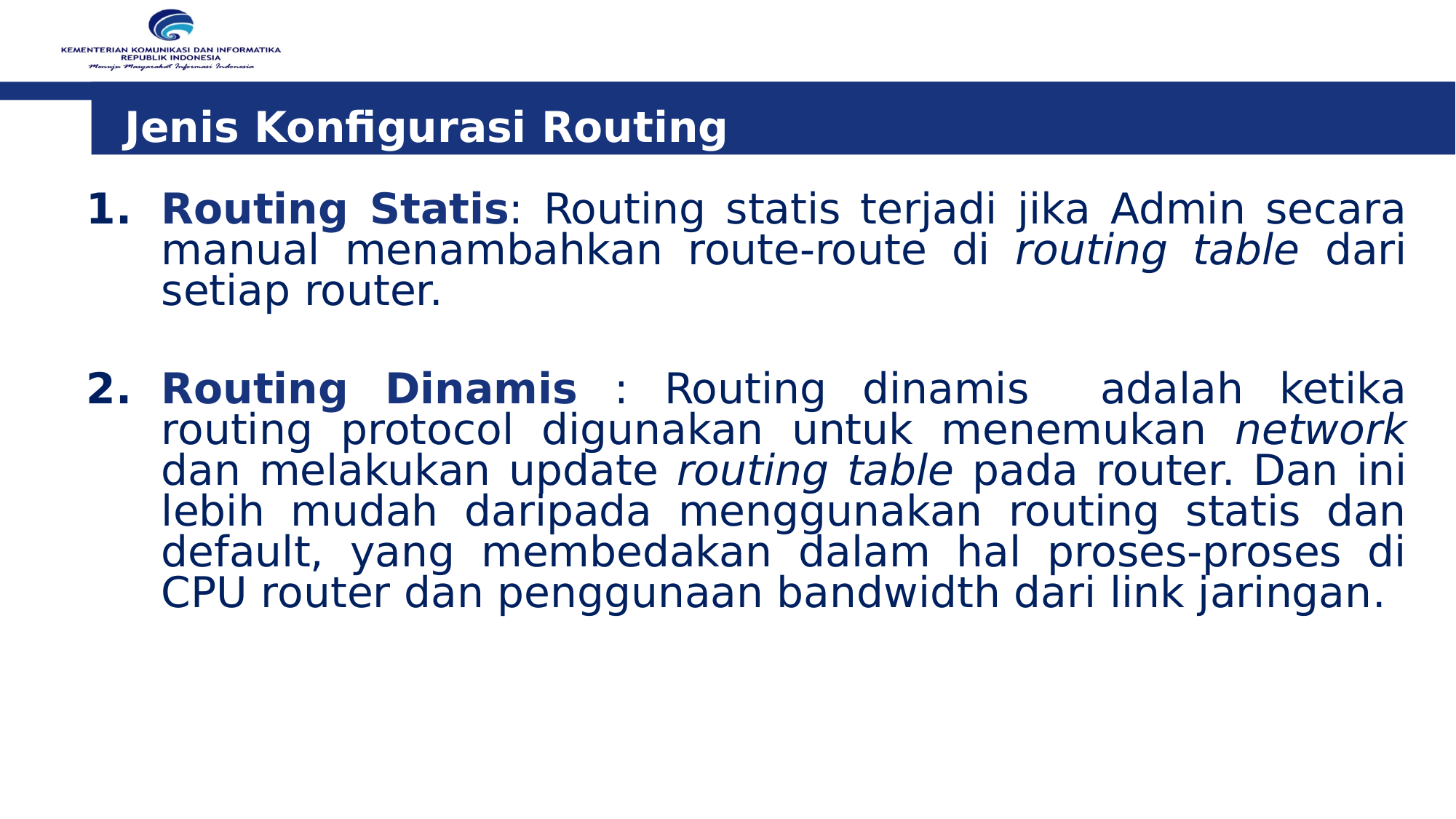

Jenis Konfigurasi Routing
Routing Statis: Routing statis terjadi jika Admin secara manual menambahkan route-route di routing table dari setiap router.

Routing Dinamis : Routing dinamis  adalah ketika routing protocol digunakan untuk menemukan network dan melakukan update routing table pada router. Dan ini lebih mudah daripada menggunakan routing statis dan default, yang membedakan dalam hal proses-proses di CPU router dan penggunaan bandwidth dari link jaringan.